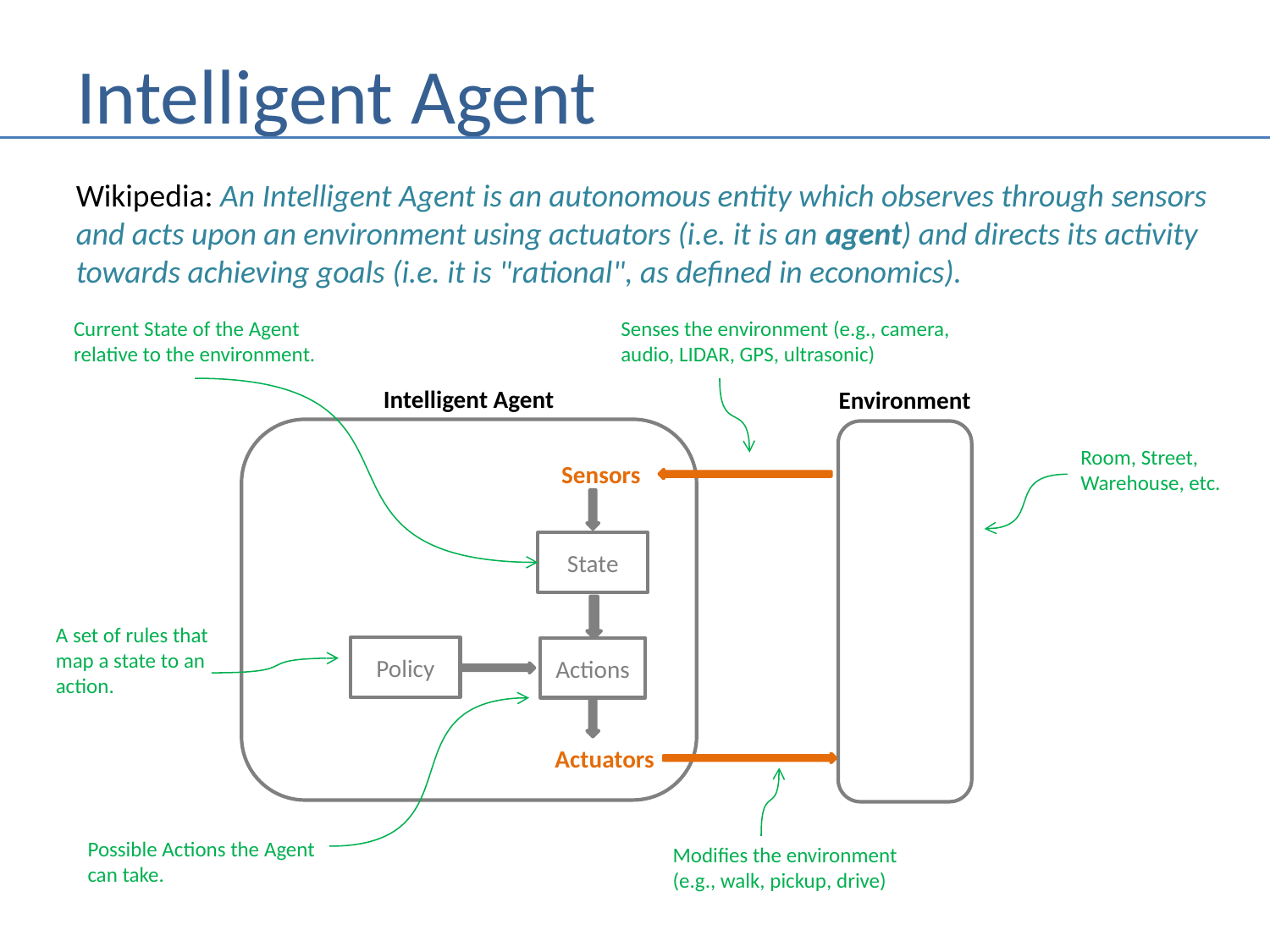

# Intelligent Agent
Wikipedia: An Intelligent Agent is an autonomous entity which observes through sensors and acts upon an environment using actuators (i.e. it is an agent) and directs its activity towards achieving goals (i.e. it is "rational", as defined in economics).
Current State of the Agent
relative to the environment.
Senses the environment (e.g., camera,
audio, LIDAR, GPS, ultrasonic)
Intelligent Agent
Environment

Room, Street,
Warehouse, etc.
Sensors

State

A set of rules that
map a state to an
action.
Policy
Actions

Actuators

Possible Actions the Agent
can take.
Modifies the environment
(e.g., walk, pickup, drive)